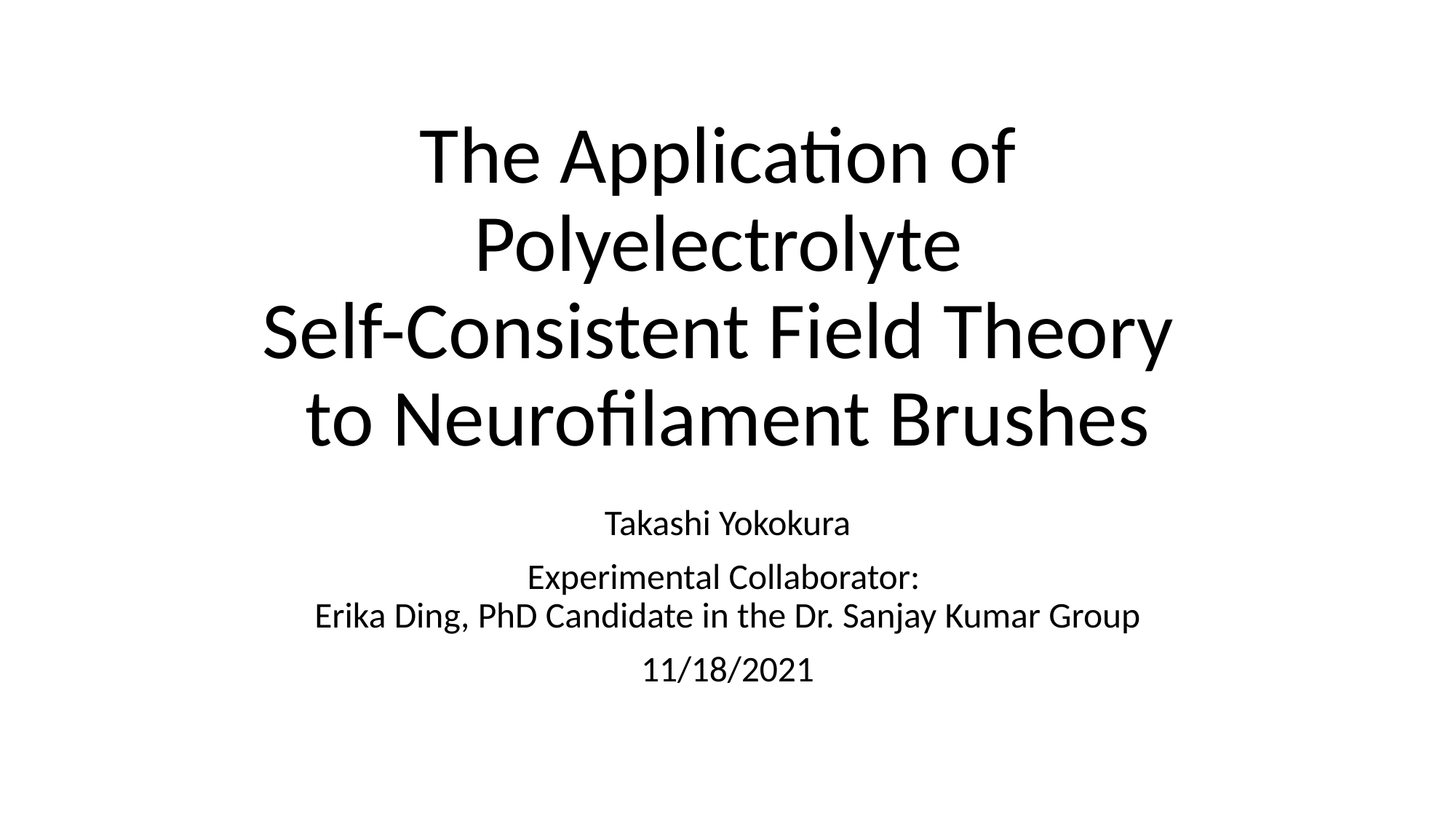

# The Application of Polyelectrolyte Self-Consistent Field Theory to Neurofilament Brushes
Takashi Yokokura
Experimental Collaborator:
Erika Ding, PhD Candidate in the Dr. Sanjay Kumar Group
11/18/2021